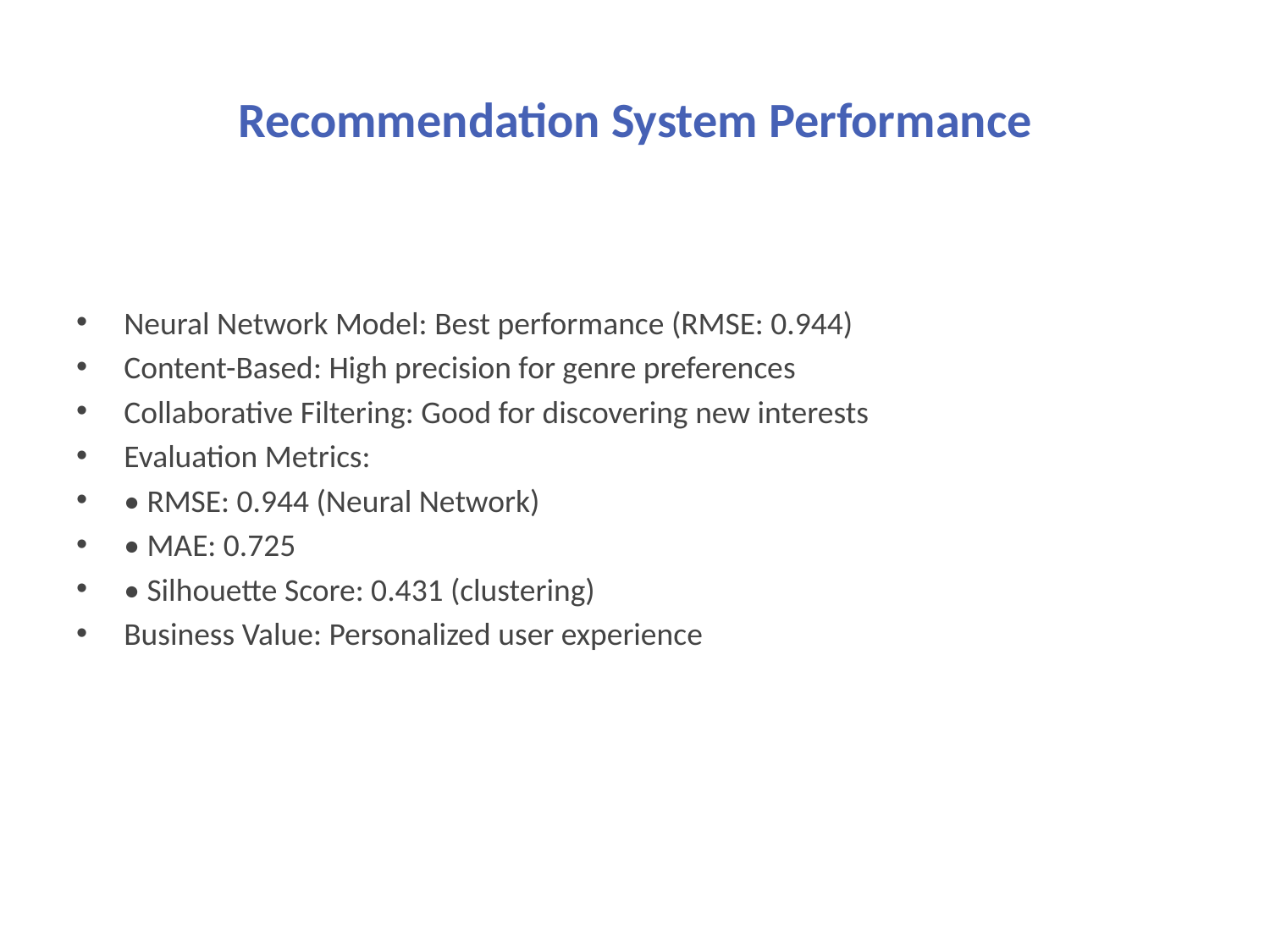

# Recommendation System Performance

Neural Network Model: Best performance (RMSE: 0.944)
Content-Based: High precision for genre preferences
Collaborative Filtering: Good for discovering new interests
Evaluation Metrics:
• RMSE: 0.944 (Neural Network)
• MAE: 0.725
• Silhouette Score: 0.431 (clustering)
Business Value: Personalized user experience